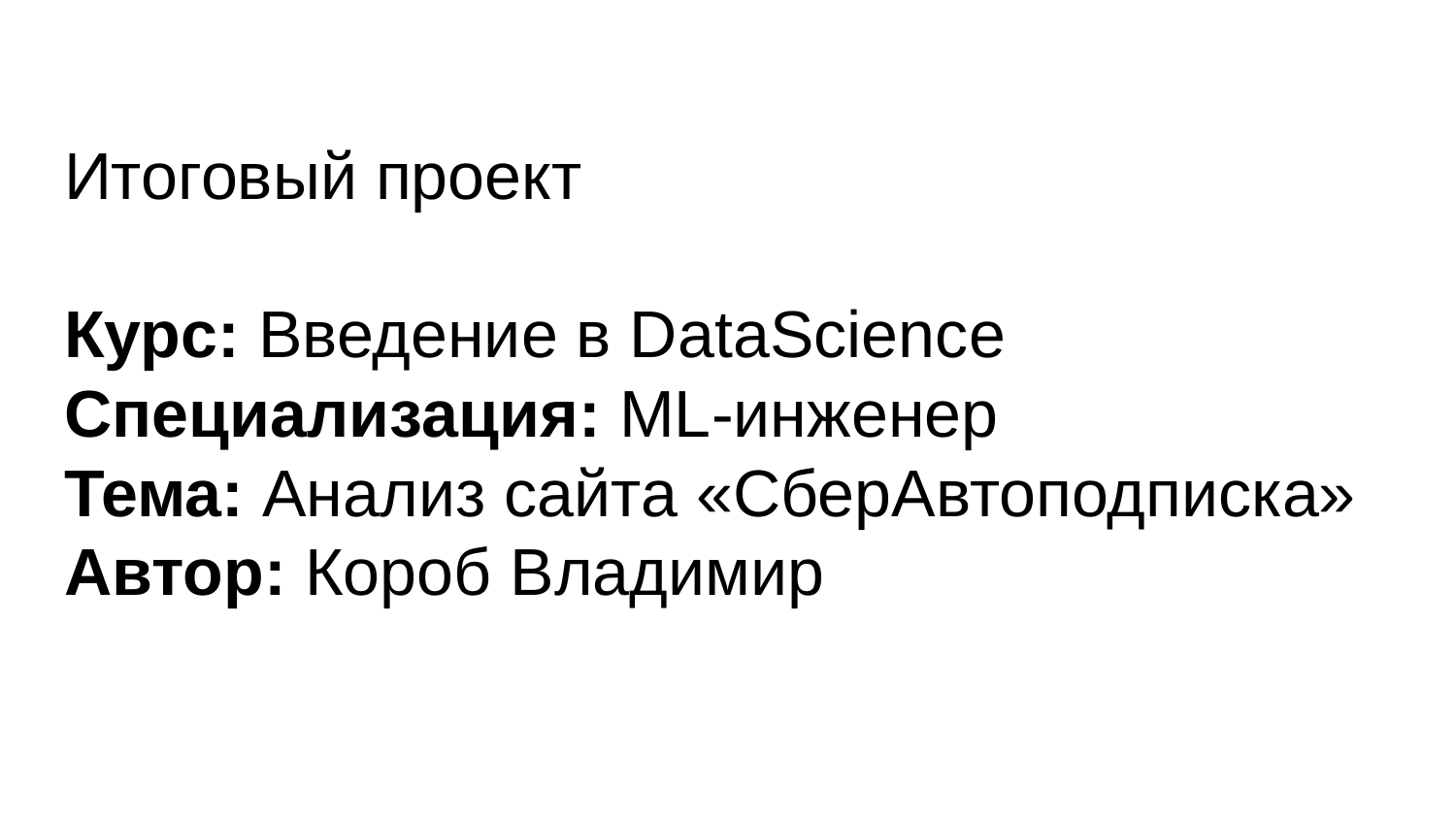

# Итоговый проект

Курс: Введение в DataScience
Специализация: ML-инженер
Тема: Анализ сайта «СберАвтоподписка»
Автор: Короб Владимир